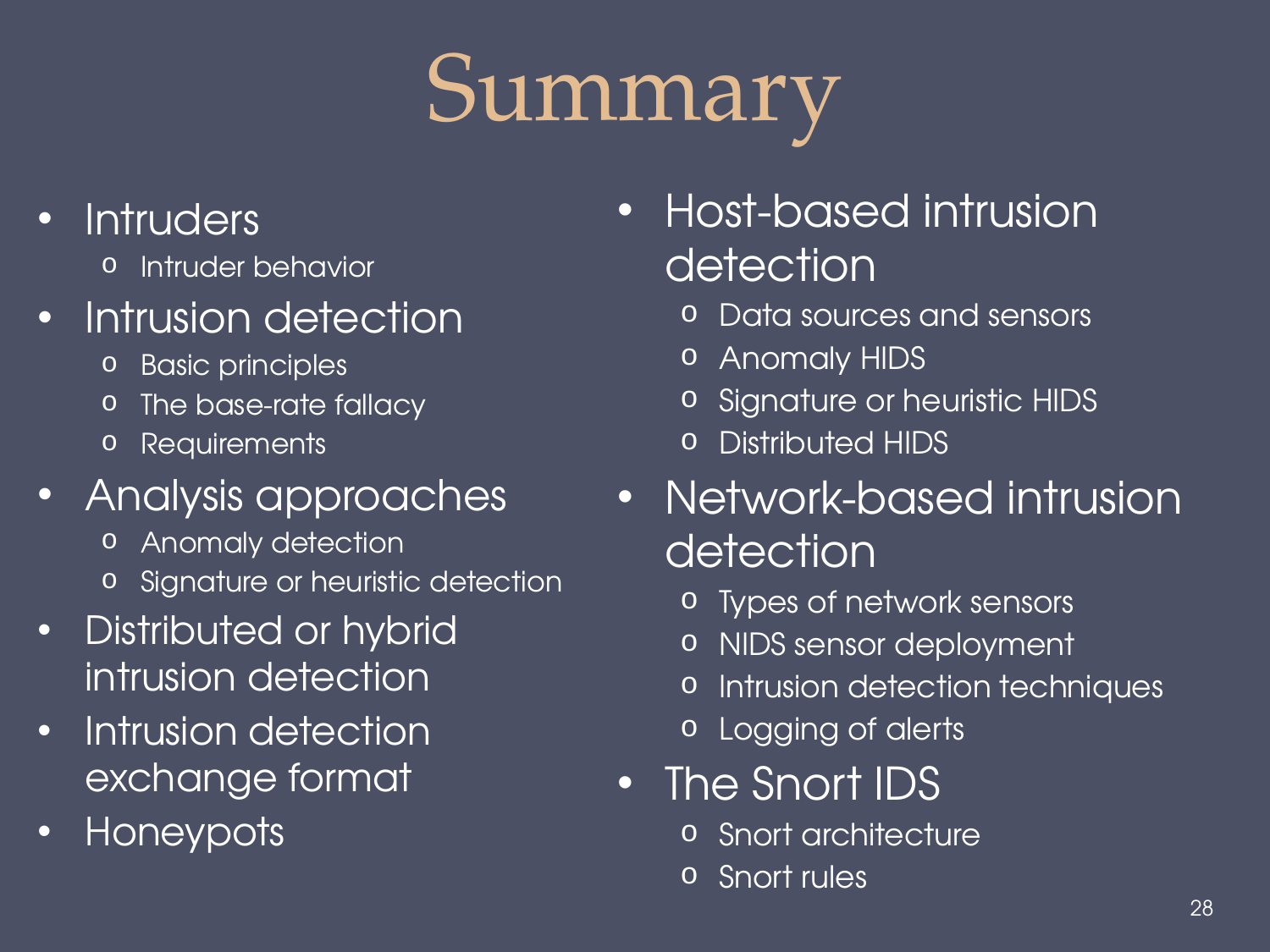

# Summary
Host-based intrusion detection
Data sources and sensors
Anomaly HIDS
Signature or heuristic HIDS
Distributed HIDS
Network-based intrusion detection
Types of network sensors
NIDS sensor deployment
Intrusion detection techniques
Logging of alerts
The Snort IDS
Snort architecture
Snort rules
Intruders
Intruder behavior
Intrusion detection
Basic principles
The base-rate fallacy
Requirements
Analysis approaches
Anomaly detection
Signature or heuristic detection
Distributed or hybrid intrusion detection
Intrusion detection exchange format
Honeypots
28